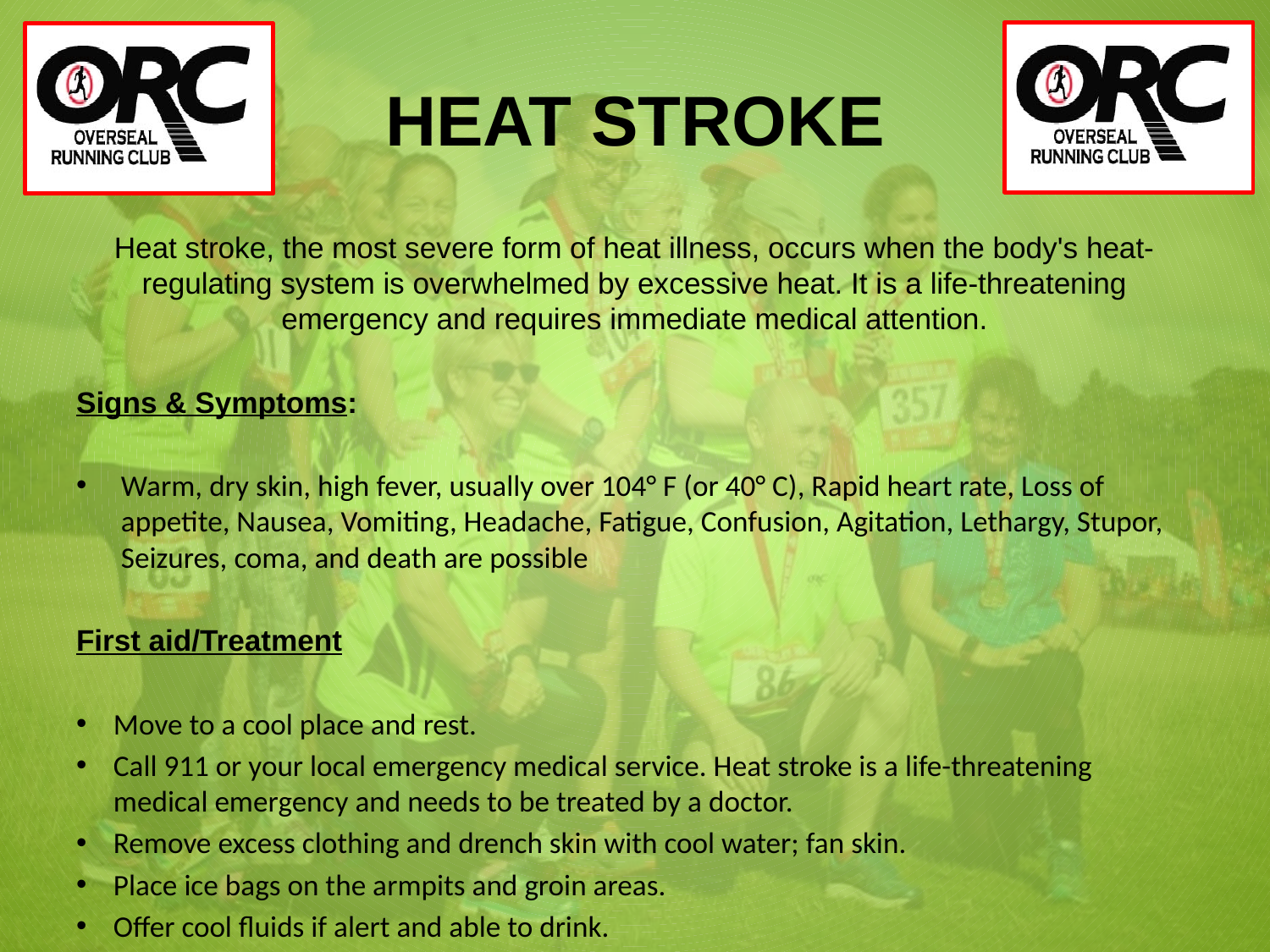

# HEAT STROKE
Heat stroke, the most severe form of heat illness, occurs when the body's heat-regulating system is overwhelmed by excessive heat. It is a life-threatening emergency and requires immediate medical attention.

Signs & Symptoms:

Warm, dry skin, high fever, usually over 104° F (or 40° C), Rapid heart rate, Loss of appetite, Nausea, Vomiting, Headache, Fatigue, Confusion, Agitation, Lethargy, Stupor, Seizures, coma, and death are possible

First aid/Treatment

Move to a cool place and rest.
Call 911 or your local emergency medical service. Heat stroke is a life-threatening medical emergency and needs to be treated by a doctor.
Remove excess clothing and drench skin with cool water; fan skin.
Place ice bags on the armpits and groin areas.
Offer cool fluids if alert and able to drink.